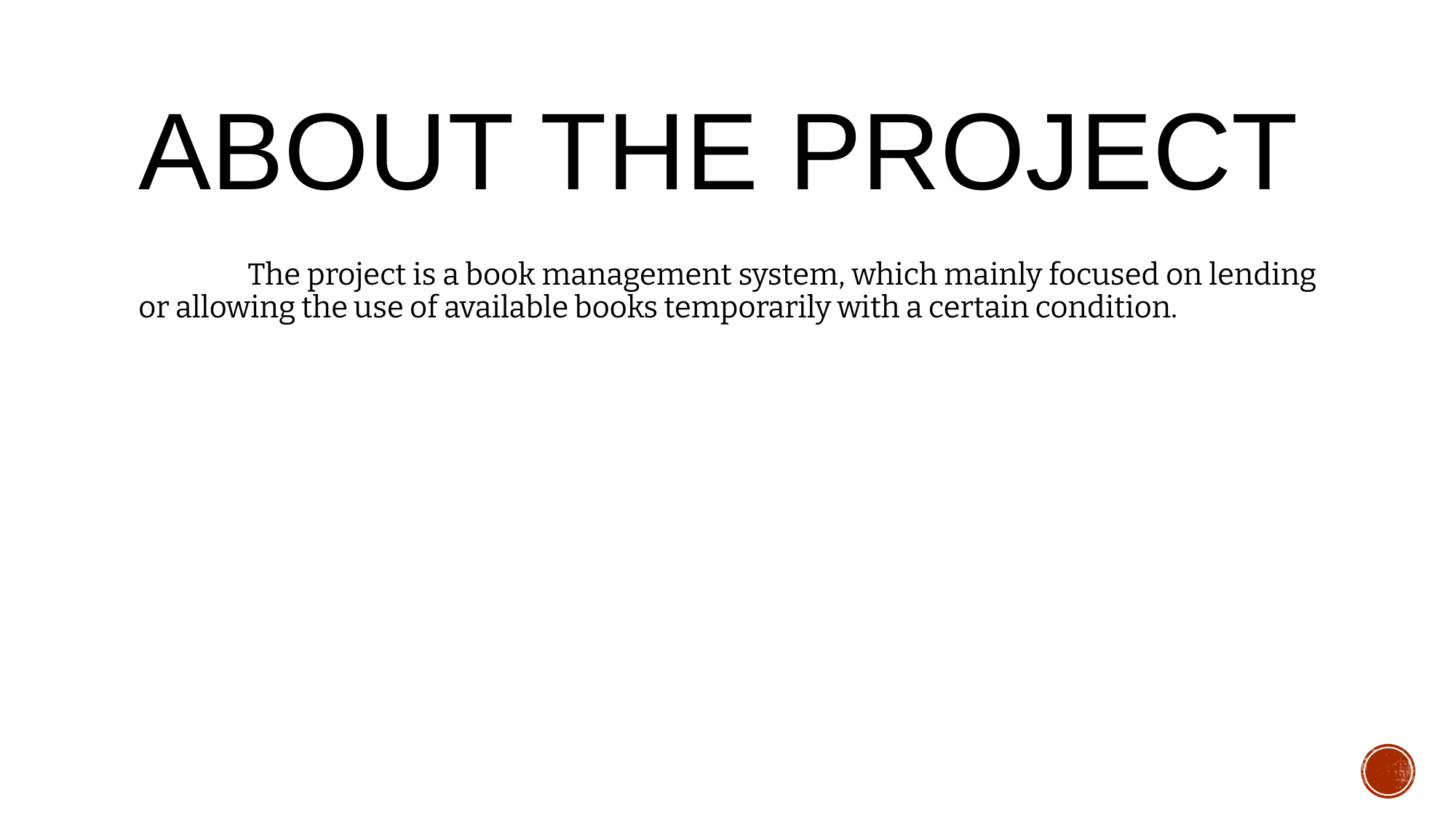

# About the project
	The project is a book management system, which mainly focused on lending or allowing the use of available books temporarily with a certain condition.